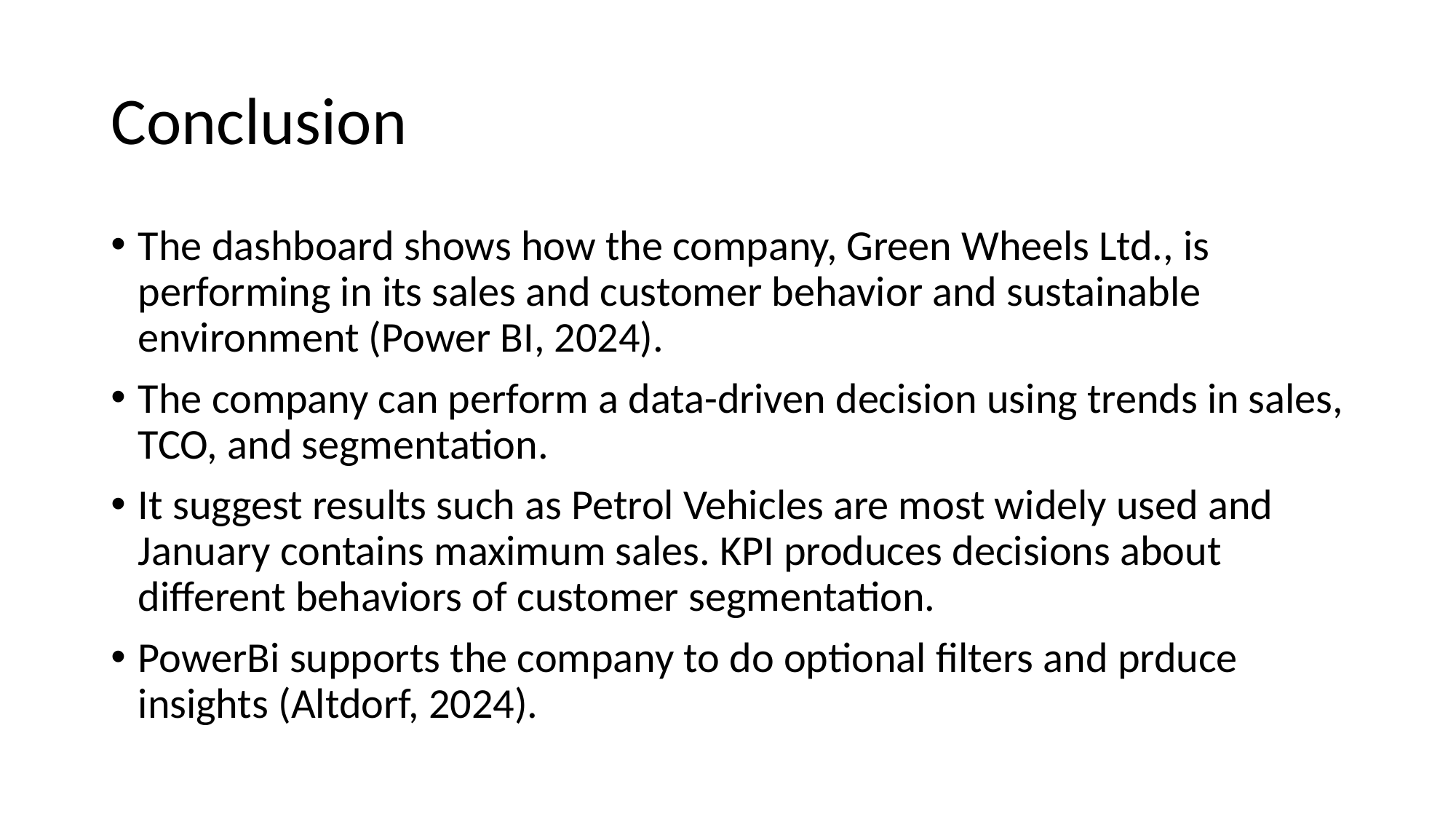

# Conclusion
The dashboard shows how the company, Green Wheels Ltd., is performing in its sales and customer behavior and sustainable environment (Power BI, 2024).
The company can perform a data-driven decision using trends in sales, TCO, and segmentation.
It suggest results such as Petrol Vehicles are most widely used and January contains maximum sales. KPI produces decisions about different behaviors of customer segmentation.
PowerBi supports the company to do optional filters and prduce insights (Altdorf, 2024).